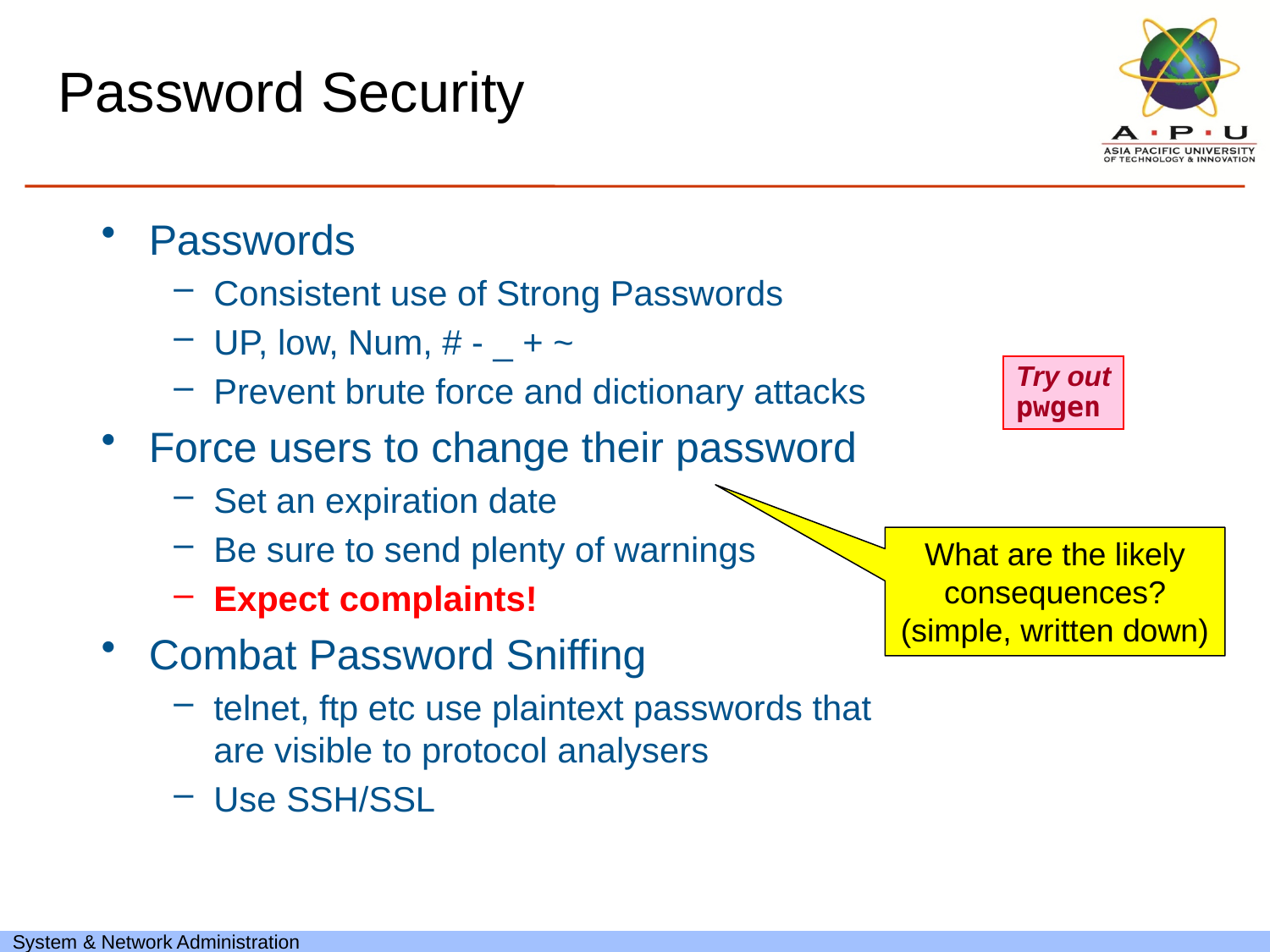

Password Security
Passwords
Consistent use of Strong Passwords
UP, low, Num, # - _ + ~
Prevent brute force and dictionary attacks
Force users to change their password
Set an expiration date
Be sure to send plenty of warnings
Expect complaints!
Combat Password Sniffing
telnet, ftp etc use plaintext passwords that are visible to protocol analysers
Use SSH/SSL

Try out
pwgen
What are the likely consequences?
(simple, written down)